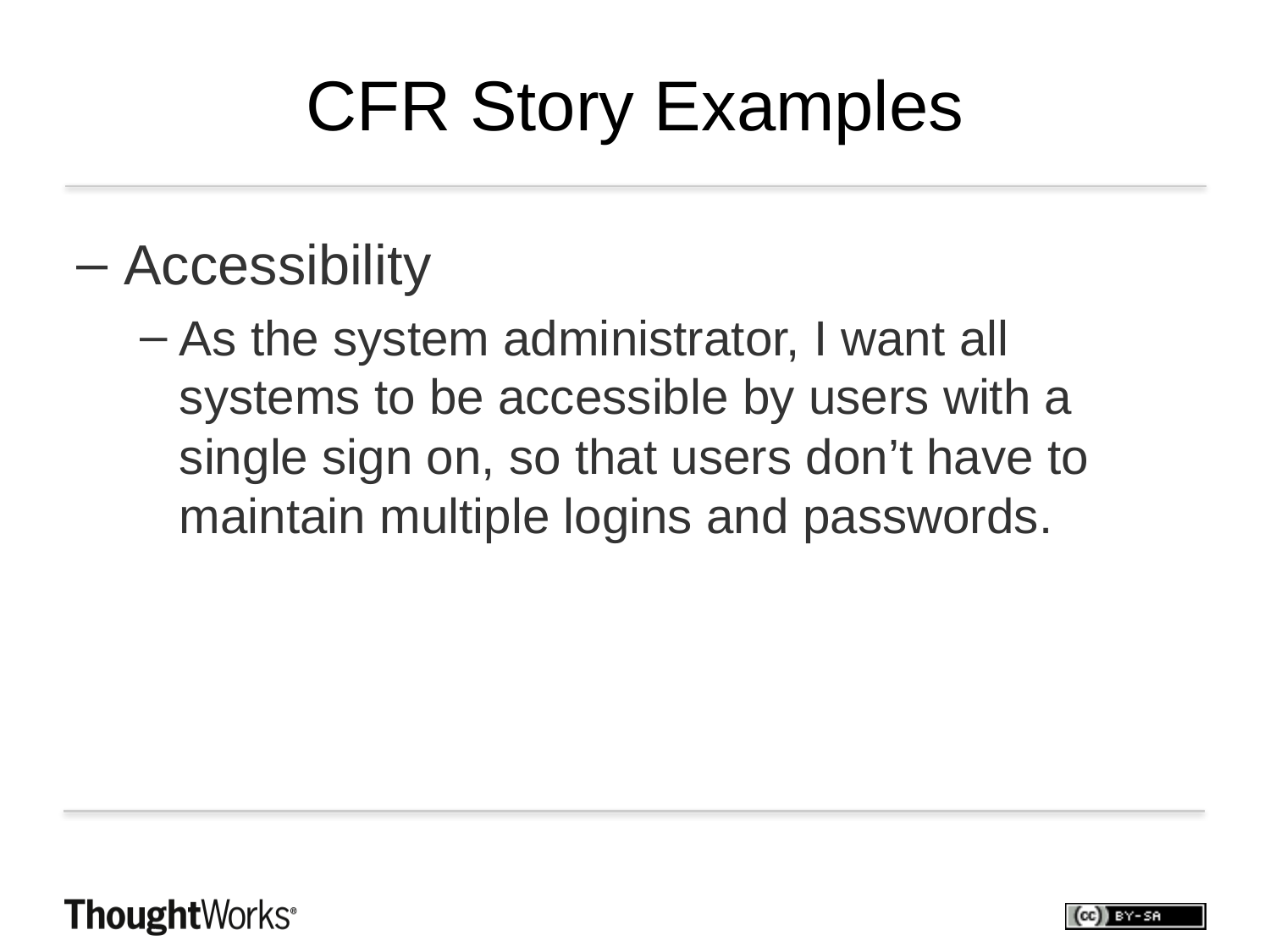

# CFR Story Examples
Accessibility
As the system administrator, I want all systems to be accessible by users with a single sign on, so that users don’t have to maintain multiple logins and passwords.